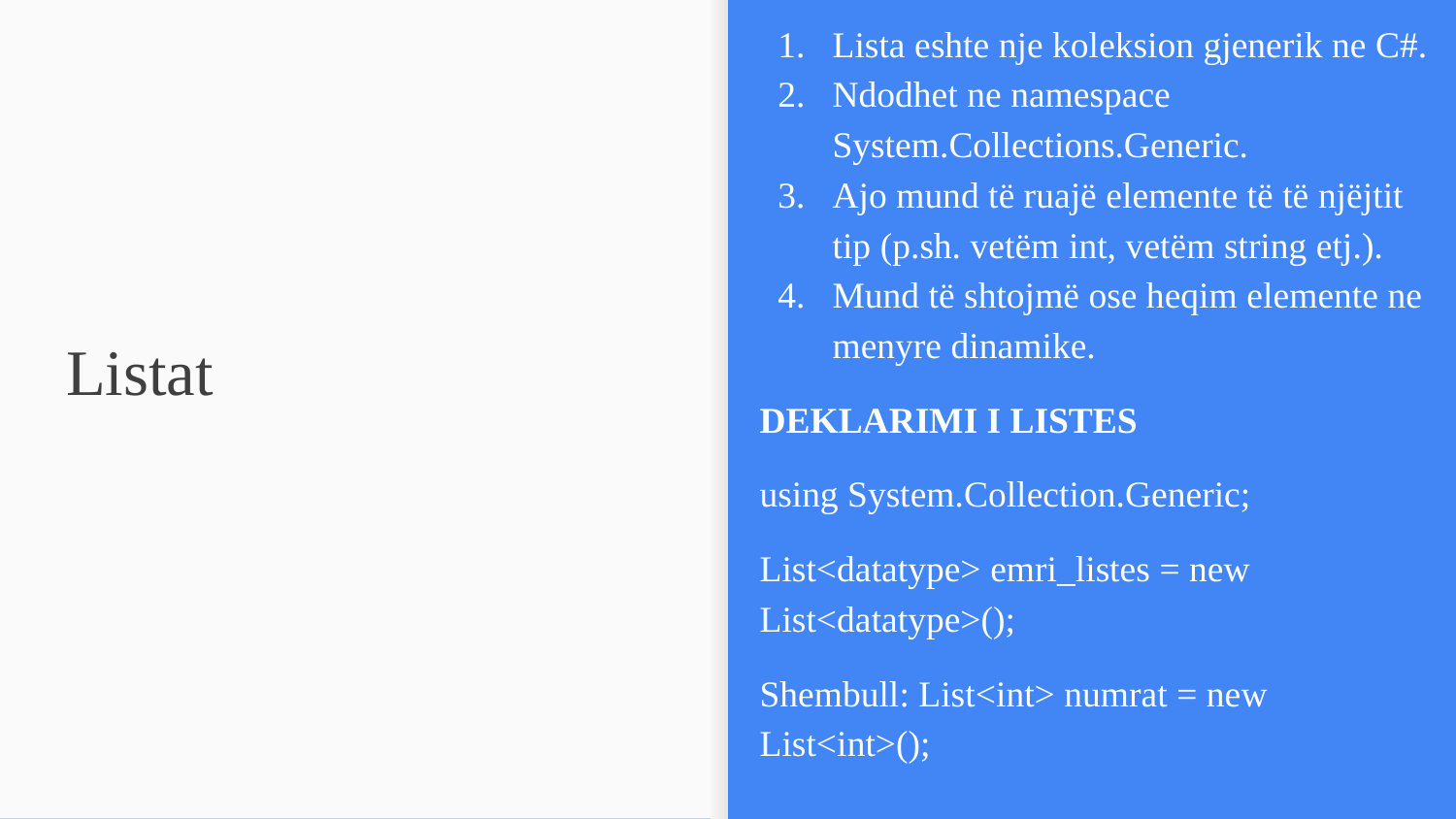

Lista eshte nje koleksion gjenerik ne C#.
Ndodhet ne namespace System.Collections.Generic.
Ajo mund të ruajë elemente të të njëjtit tip (p.sh. vetëm int, vetëm string etj.).
Mund të shtojmë ose heqim elemente ne menyre dinamike.
DEKLARIMI I LISTES
using System.Collection.Generic;
List<datatype> emri_listes = new List<datatype>();
Shembull: List<int> numrat = new List<int>();

# Listat